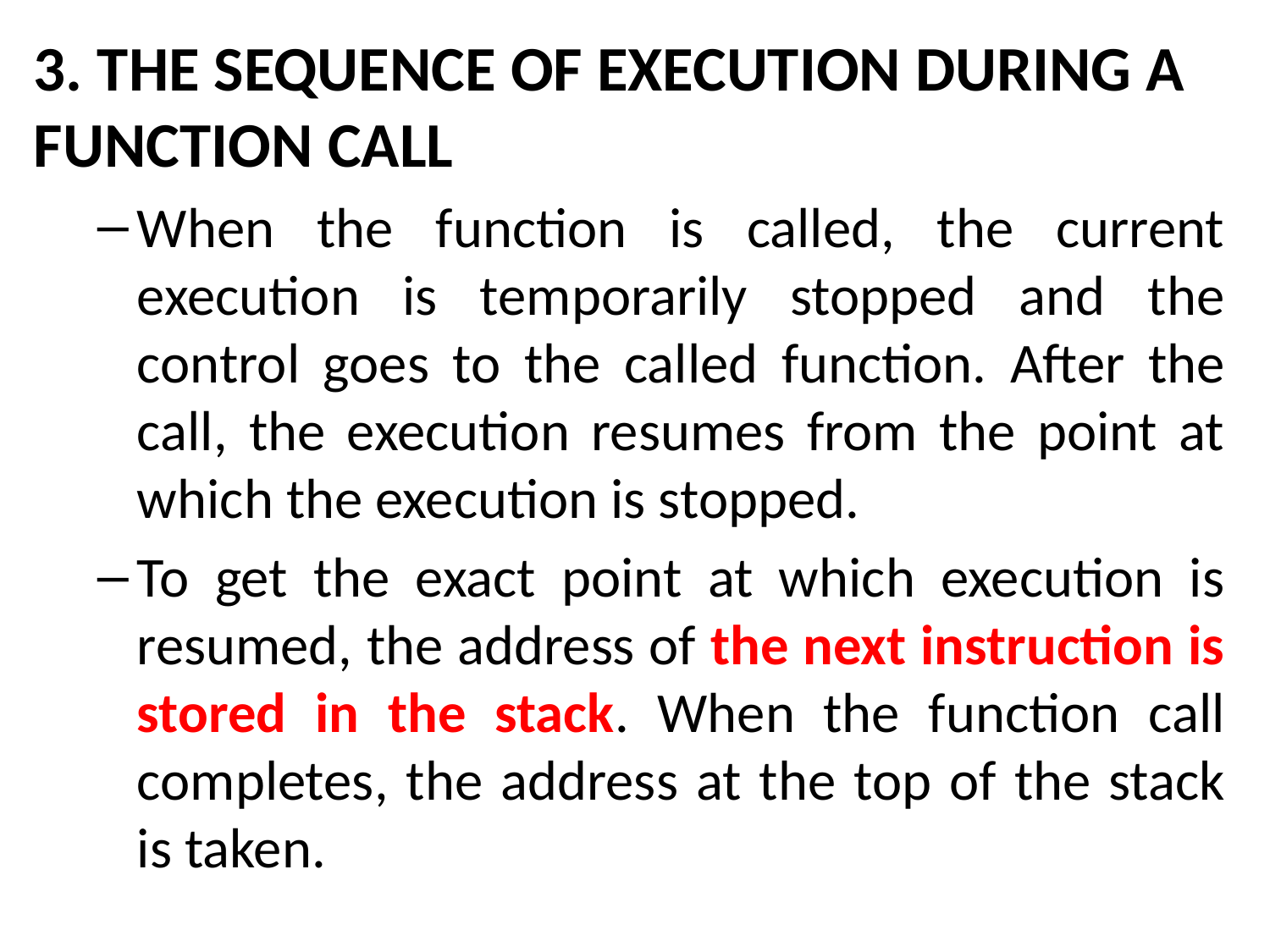

3. THE SEQUENCE OF EXECUTION DURING A FUNCTION CALL
When the function is called, the current execution is temporarily stopped and the control goes to the called function. After the call, the execution resumes from the point at which the execution is stopped.
To get the exact point at which execution is resumed, the address of the next instruction is stored in the stack. When the function call completes, the address at the top of the stack is taken.